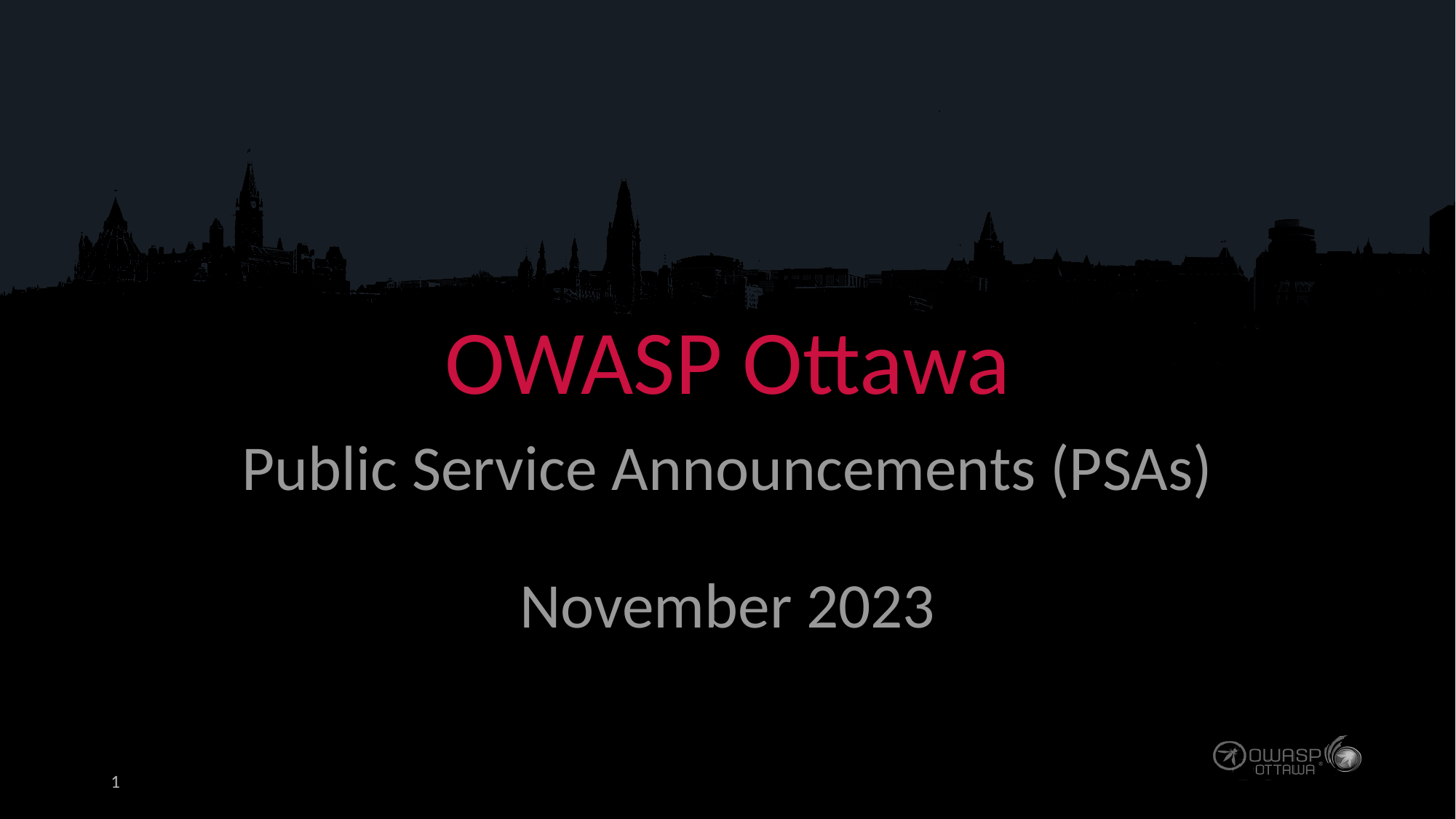

# OWASP Ottawa
Public Service Announcements (PSAs)

November 2023
1